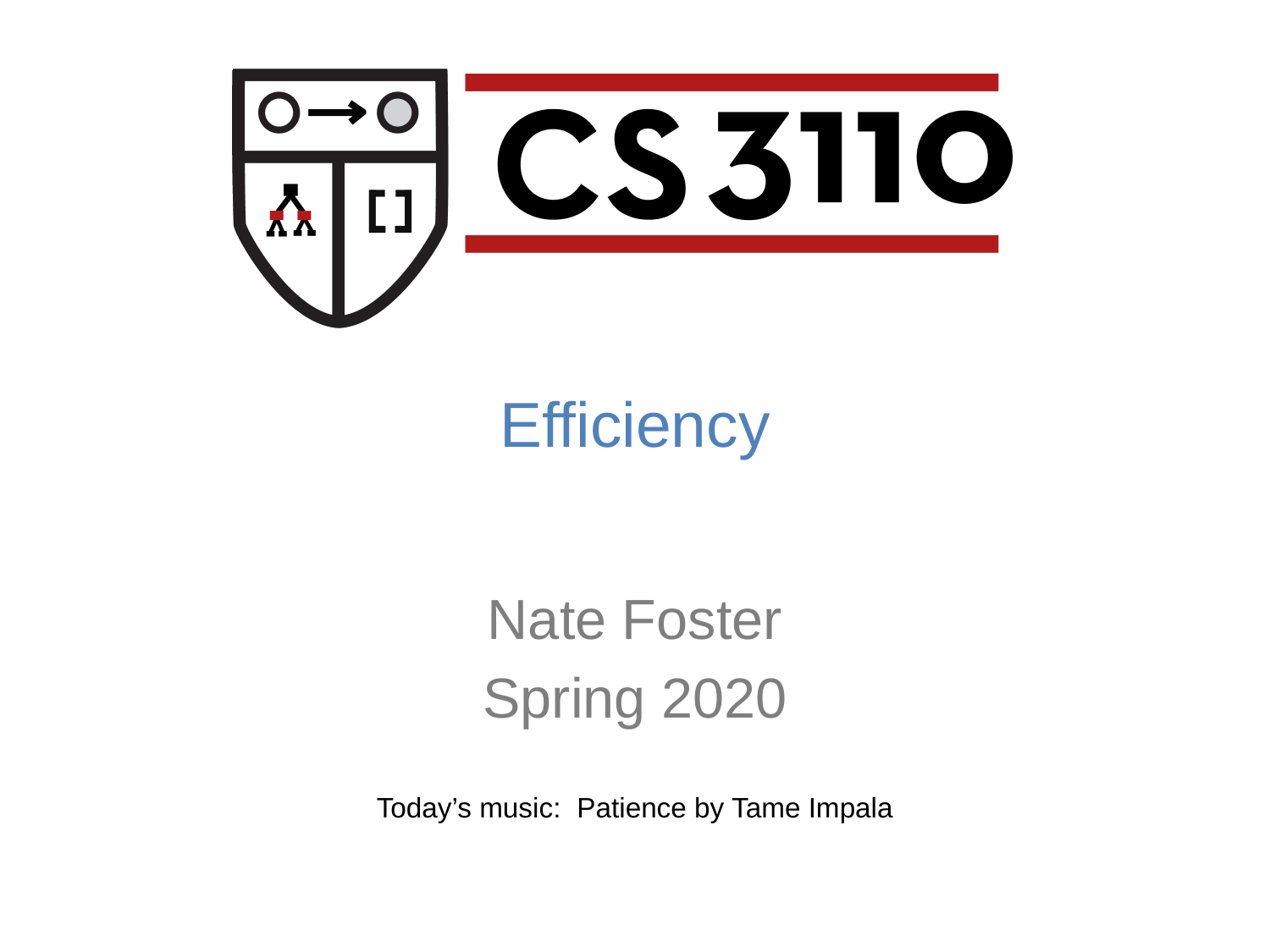

Efficiency
Nate Foster
Spring 2020
Today’s music:  Patience by Tame Impala